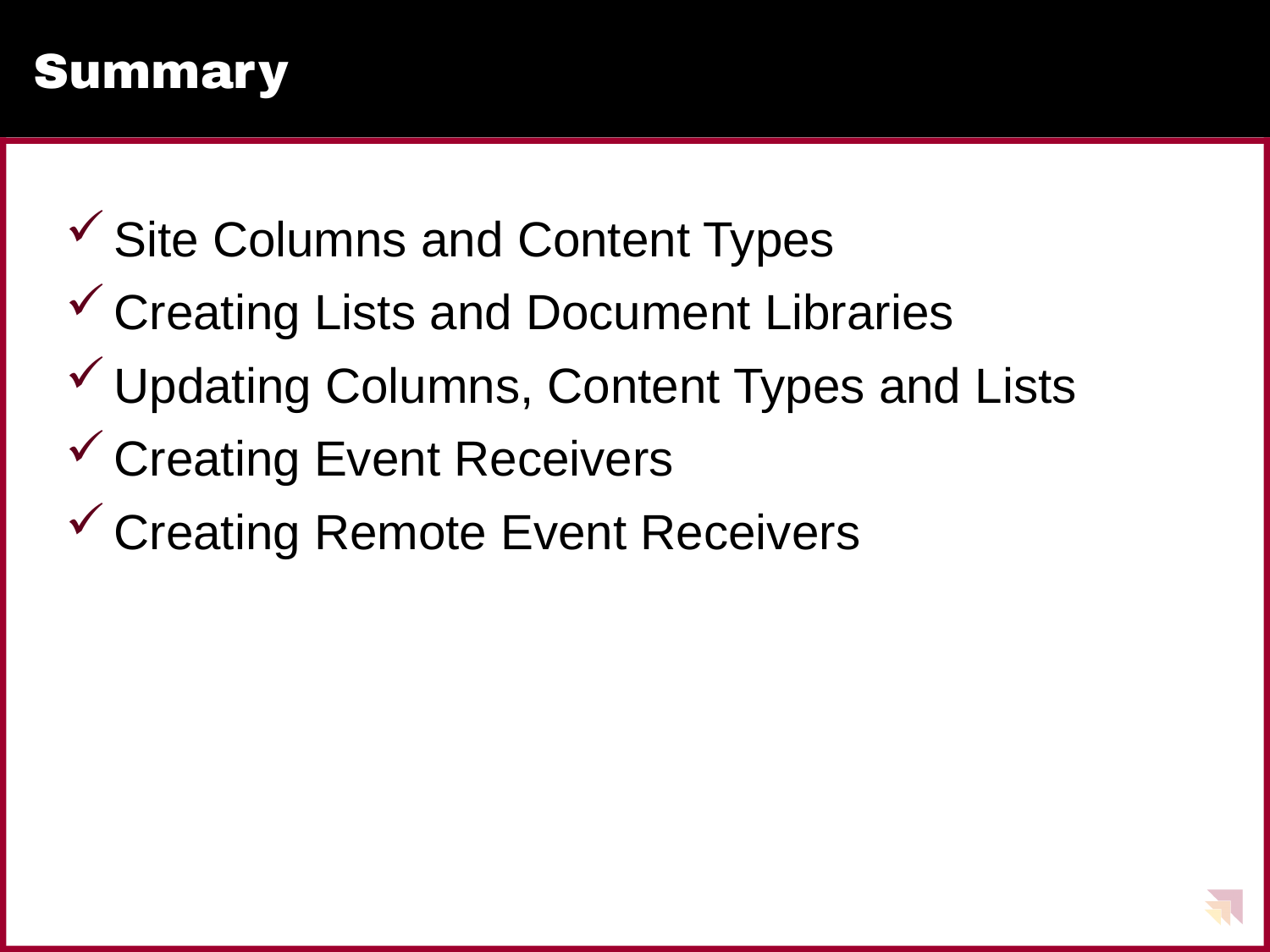

# Summary
Site Columns and Content Types
Creating Lists and Document Libraries
Updating Columns, Content Types and Lists
Creating Event Receivers
Creating Remote Event Receivers